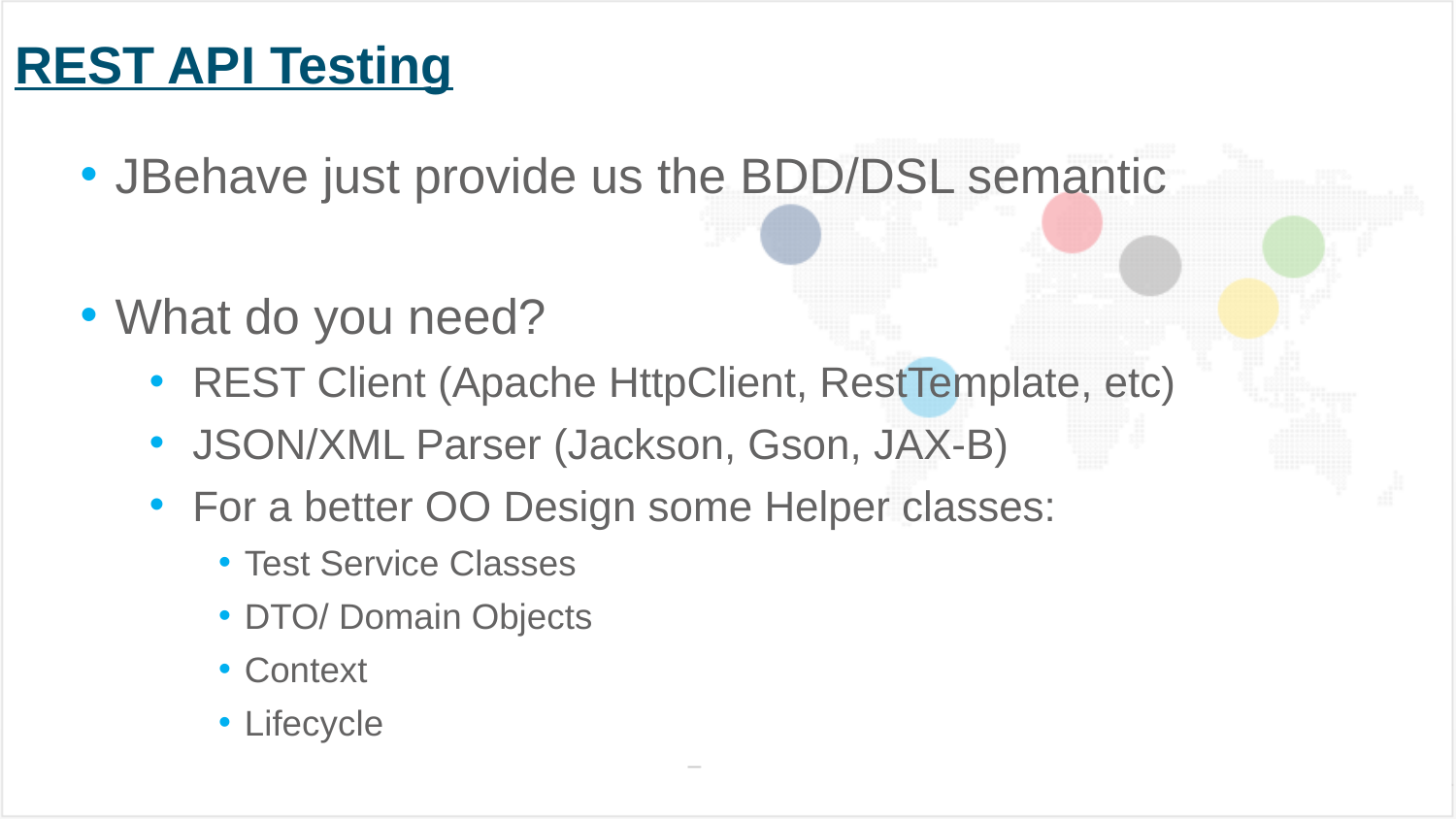

# REST API Testing
JBehave just provide us the BDD/DSL semantic

What do you need?
REST Client (Apache HttpClient, RestTemplate, etc)
JSON/XML Parser (Jackson, Gson, JAX-B)
For a better OO Design some Helper classes:
Test Service Classes
DTO/ Domain Objects
Context
Lifecycle